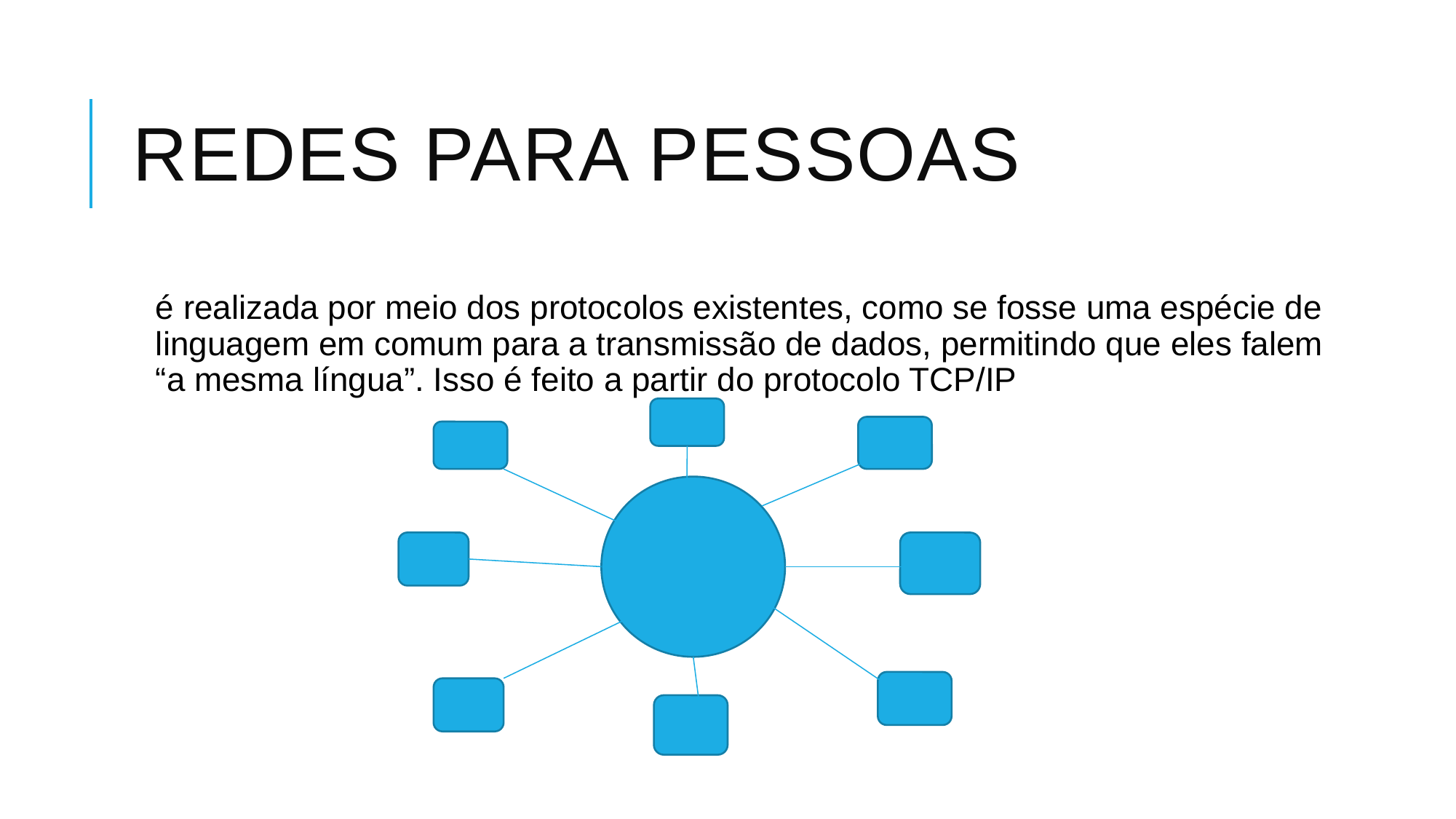

# Redes para pessoas
é realizada por meio dos protocolos existentes, como se fosse uma espécie de linguagem em comum para a transmissão de dados, permitindo que eles falem “a mesma língua”. Isso é feito a partir do protocolo TCP/IP